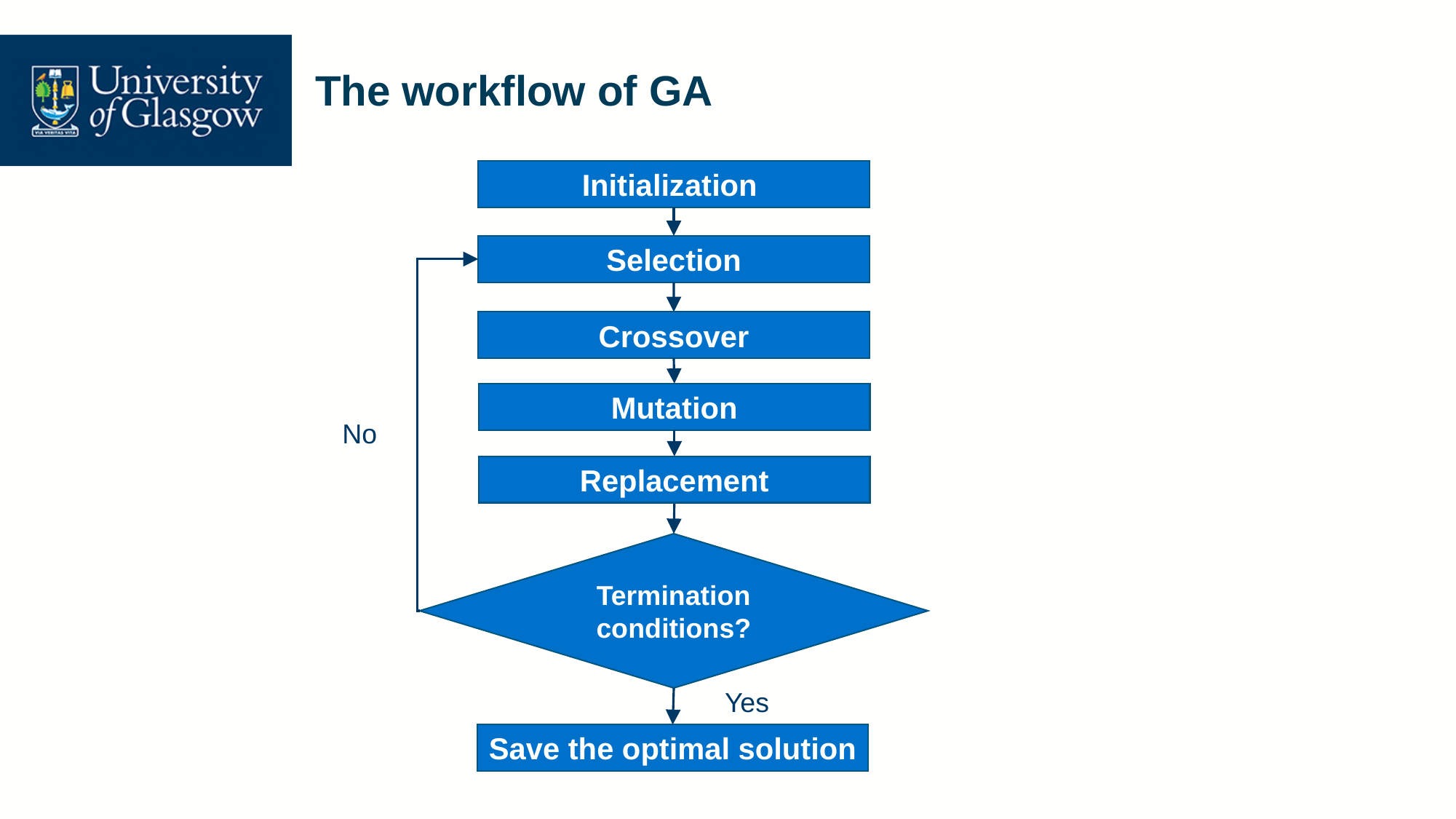

# The workflow of GA
Initialization
Selection
Crossover
Mutation
No
Replacement
Termination conditions?
Yes
Save the optimal solution